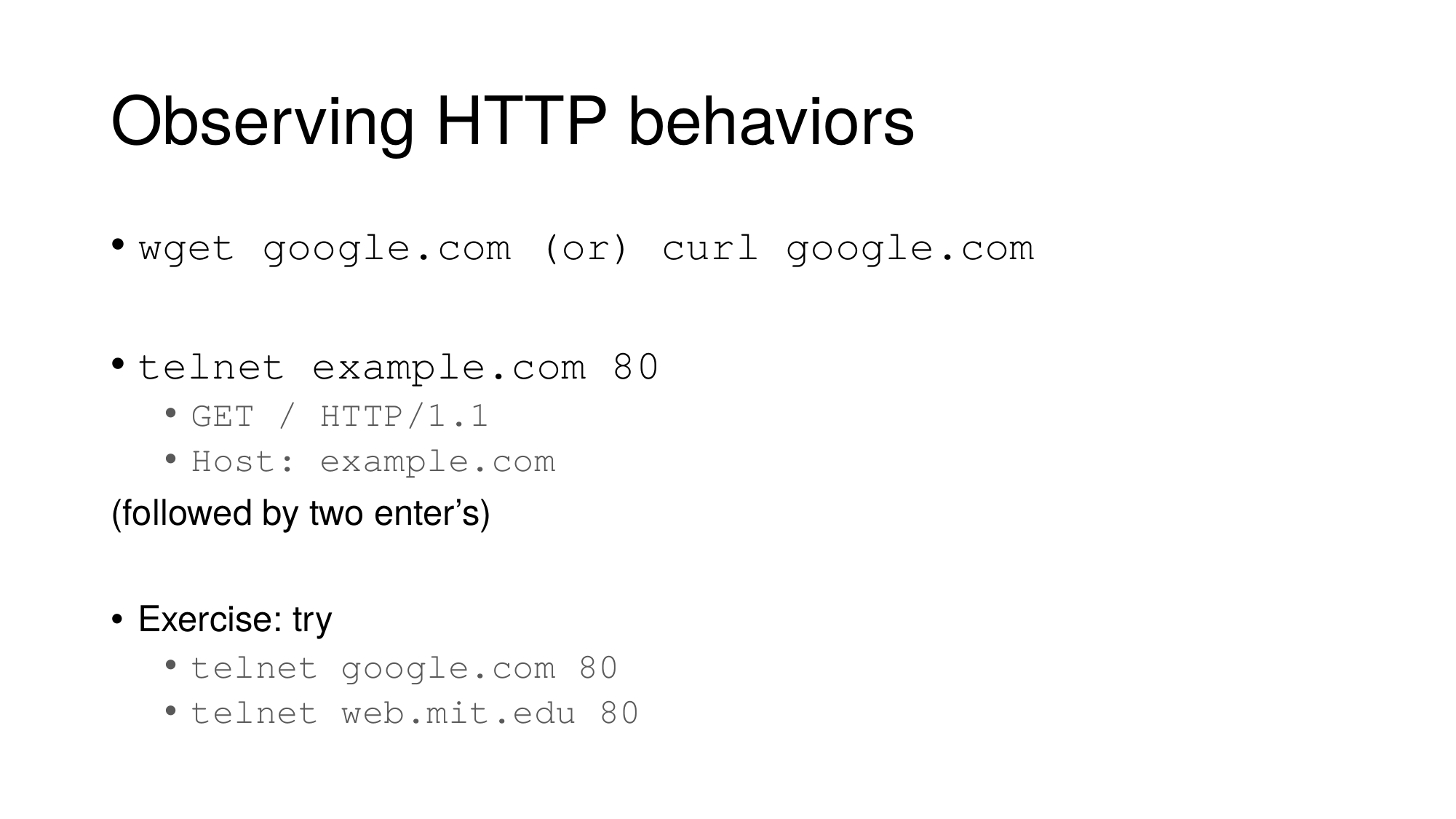

# Observing HTTP behaviors
wget google.com (or) curl google.com

telnet example.com 80
GET / HTTP/1.1
Host: example.com
(followed by two enter’s)

Exercise: try
telnet google.com 80
telnet web.mit.edu 80